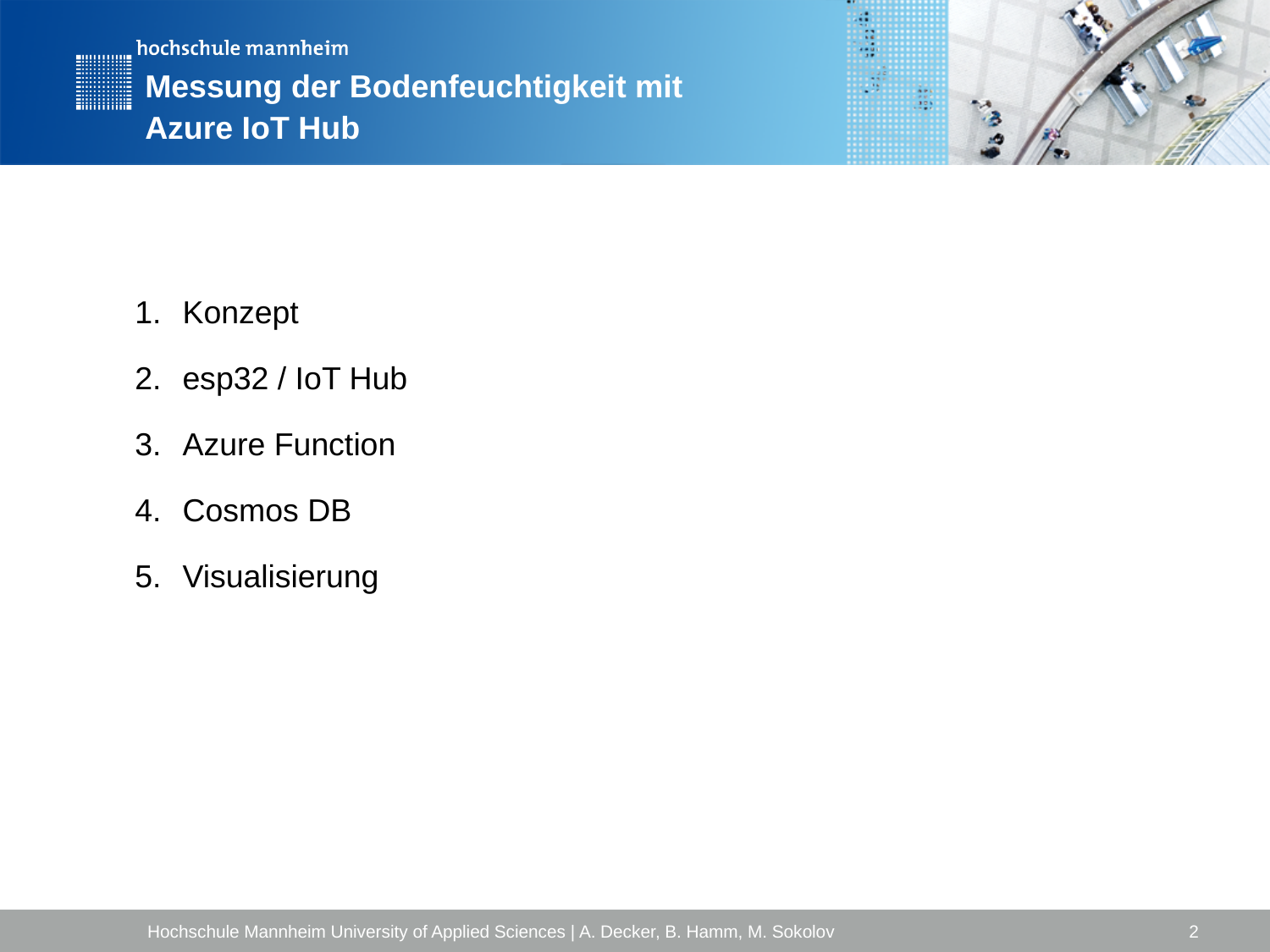

Messung der Bodenfeuchtigkeit mit
Azure IoT Hub
Konzept
esp32 / IoT Hub
Azure Function
Cosmos DB
Visualisierung

Hochschule Mannheim University of Applied Sciences | A. Decker, B. Hamm, M. Sokolov
# 2